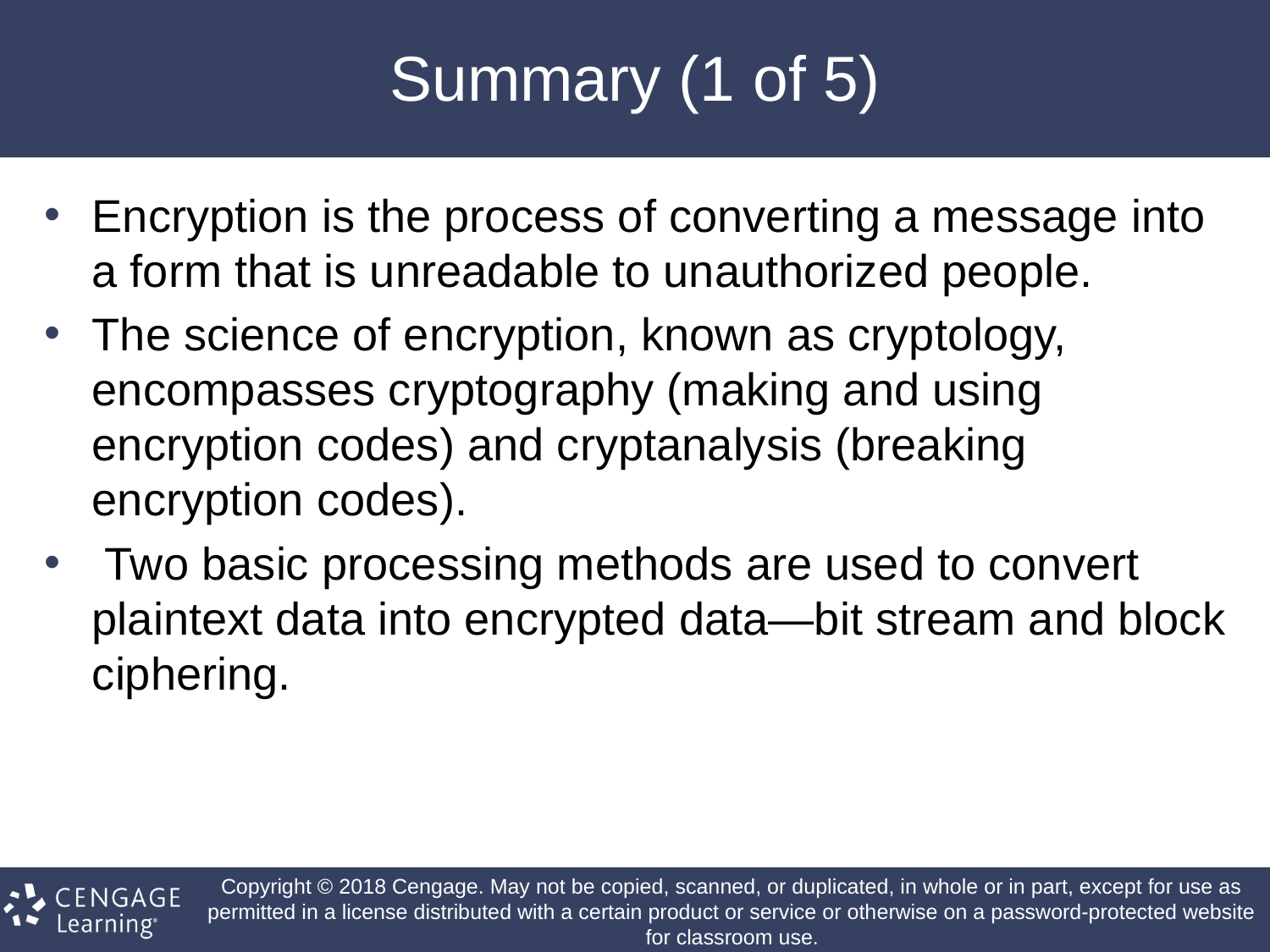

# Summary (1 of 5)
Encryption is the process of converting a message into a form that is unreadable to unauthorized people.
The science of encryption, known as cryptology, encompasses cryptography (making and using encryption codes) and cryptanalysis (breaking encryption codes).
 Two basic processing methods are used to convert plaintext data into encrypted data—bit stream and block ciphering.